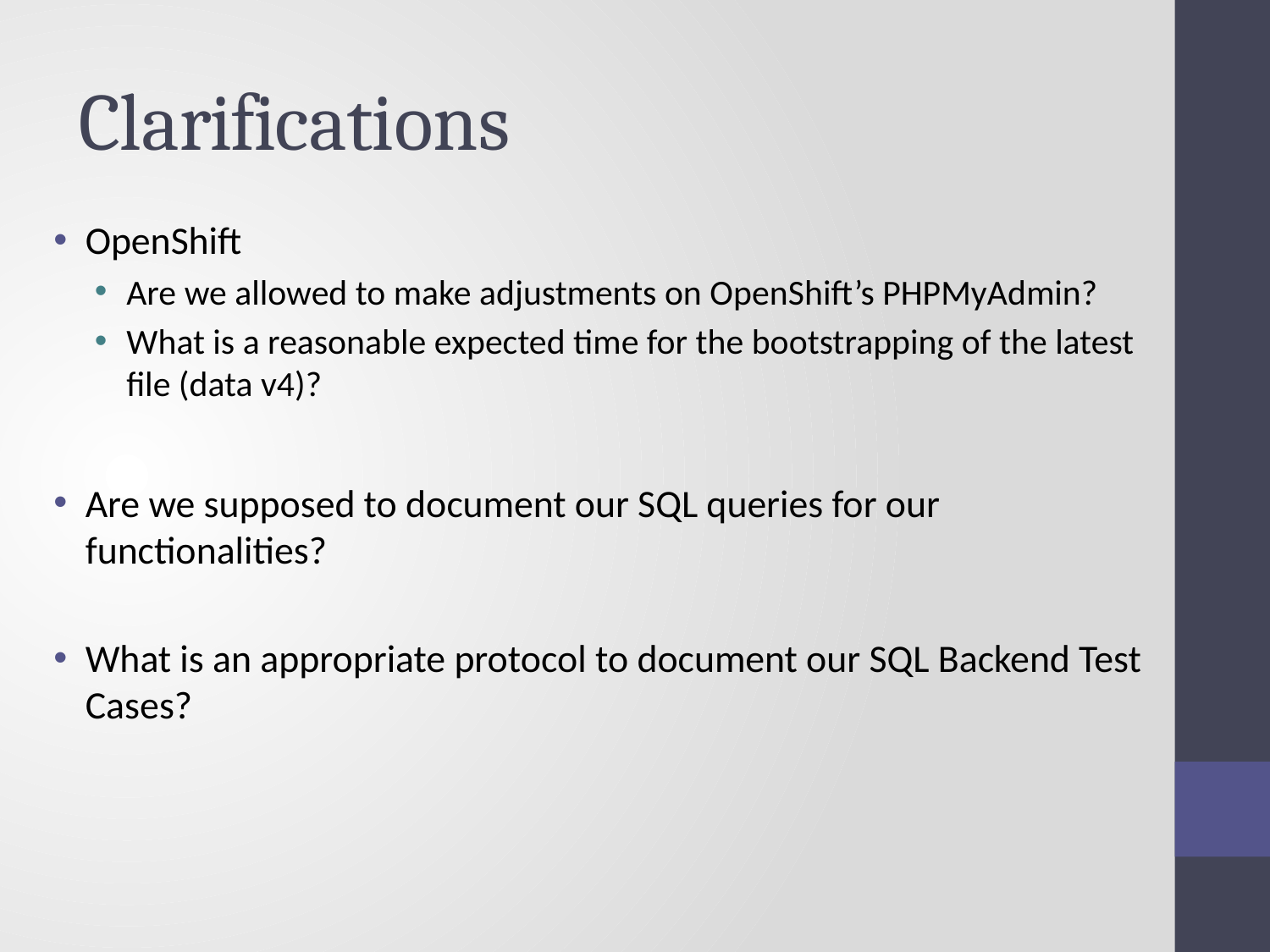

# Clarifications
OpenShift
Are we allowed to make adjustments on OpenShift’s PHPMyAdmin?
What is a reasonable expected time for the bootstrapping of the latest file (data v4)?

Are we supposed to document our SQL queries for our functionalities?

What is an appropriate protocol to document our SQL Backend Test Cases?